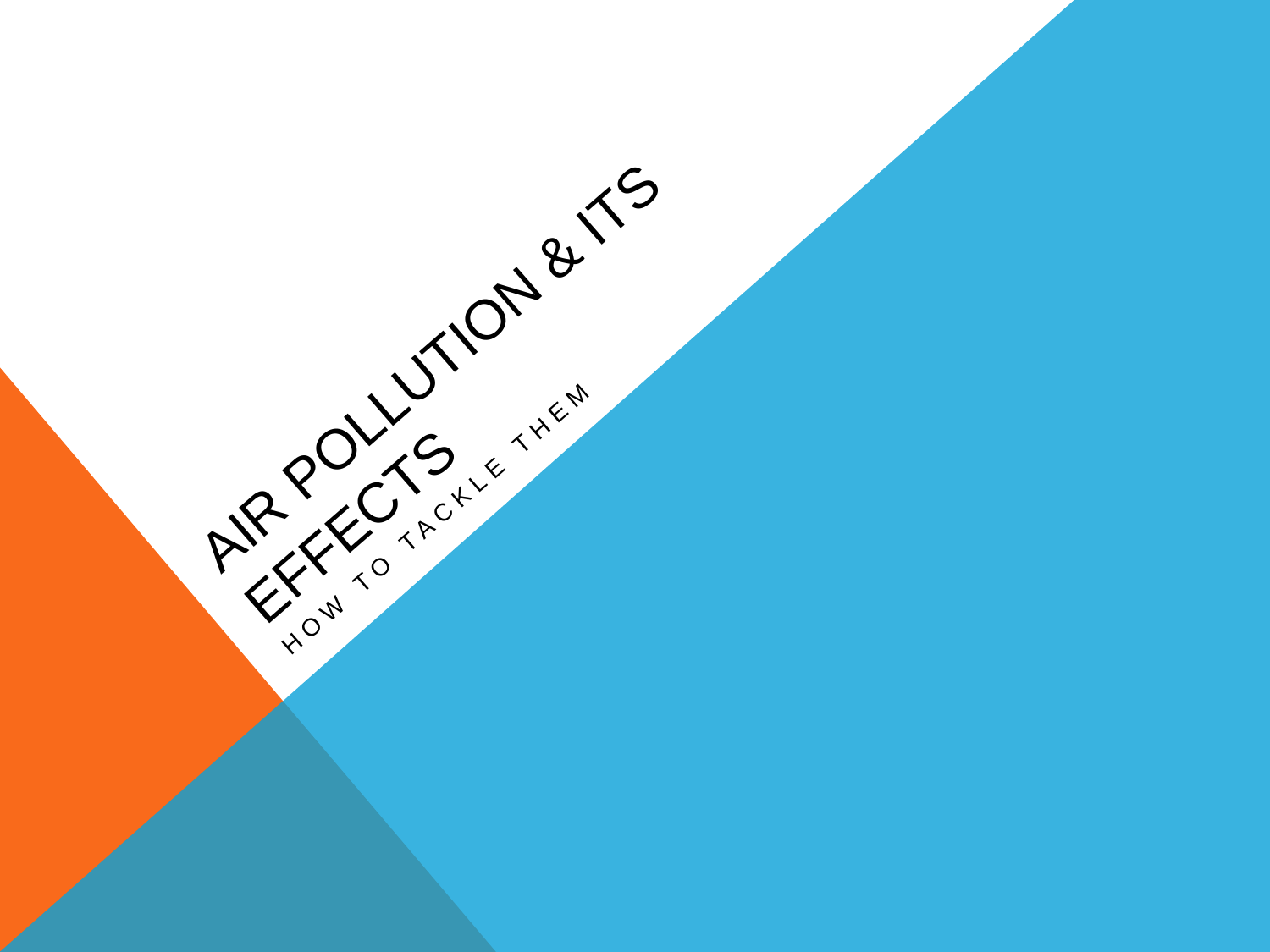

# AIR POLLUTION & ITS EFFECTS
HOW TO TACKLE THEM